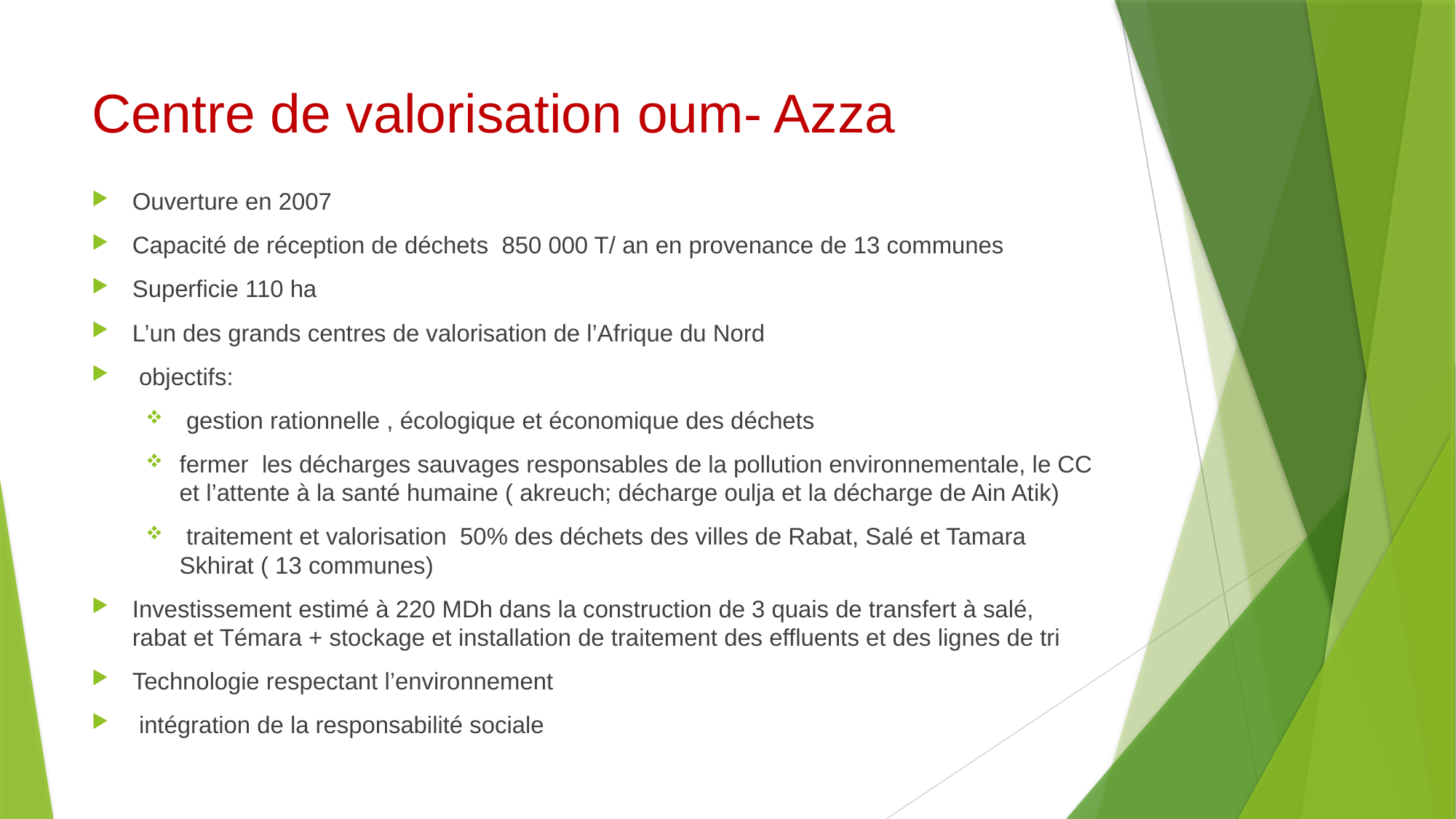

# Centre de valorisation oum- Azza
Ouverture en 2007
Capacité de réception de déchets  850 000 T/ an en provenance de 13 communes
Superficie 110 ha
L’un des grands centres de valorisation de l’Afrique du Nord
 objectifs:
 gestion rationnelle , écologique et économique des déchets
fermer  les décharges sauvages responsables de la pollution environnementale, le CC et l’attente à la santé humaine ( akreuch; décharge oulja et la décharge de Ain Atik)
 traitement et valorisation  50% des déchets des villes de Rabat, Salé et Tamara Skhirat ( 13 communes)
Investissement estimé à 220 MDh dans la construction de 3 quais de transfert à salé, rabat et Témara + stockage et installation de traitement des effluents et des lignes de tri
Technologie respectant l’environnement
 intégration de la responsabilité sociale